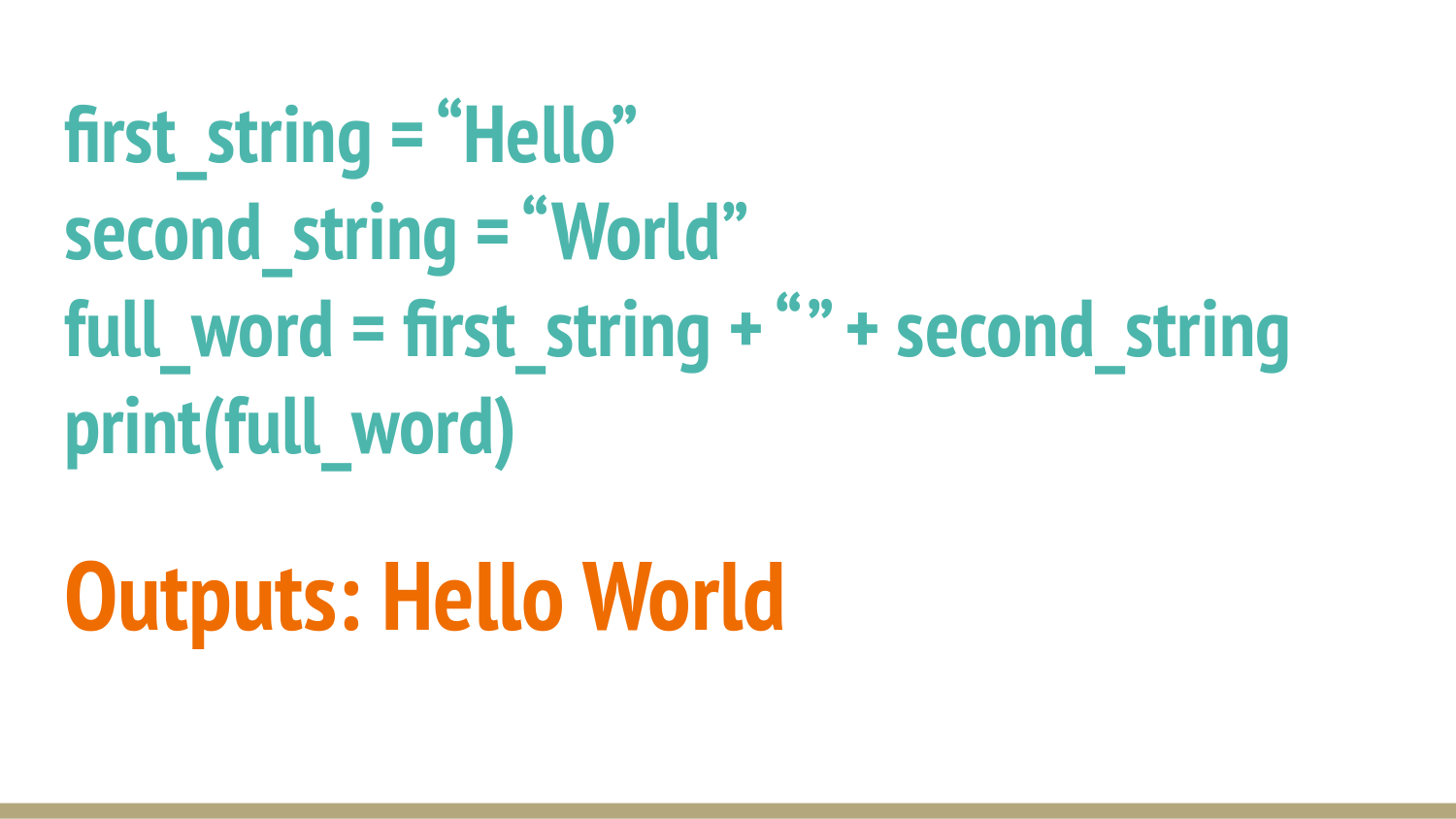

# first_string = “Hello”
second_string = “World”
full_word = first_string + “ ” + second_string
print(full_word)
Outputs: Hello World